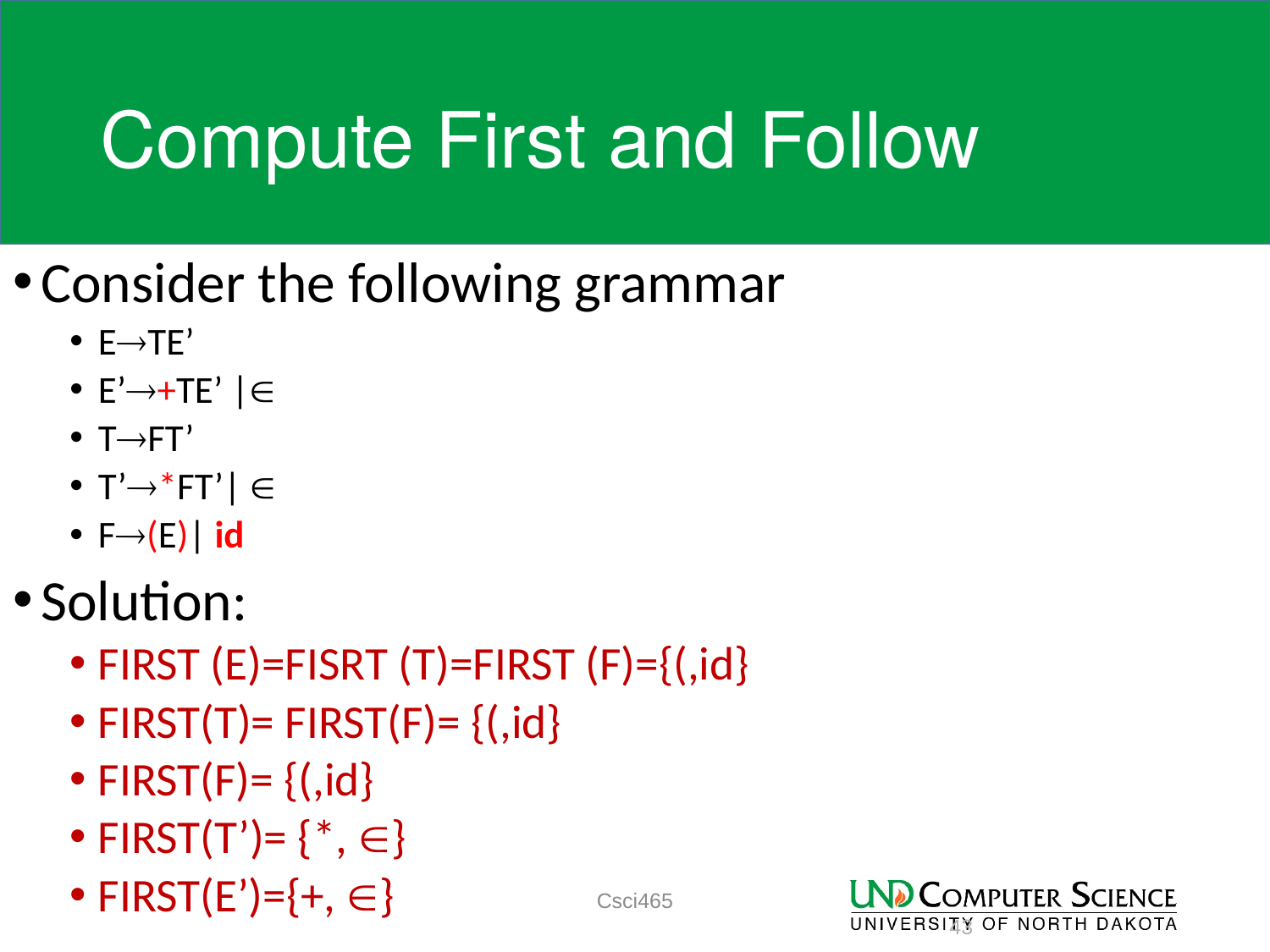

# Compute First and Follow
Consider the following grammar
E→TE’
E’→+TE’ |∈
T→FT’
T’→*FT’| ∈
F→(E)| id
Solution:
FIRST (E)=FISRT (T)=FIRST (F)={(,id}
FIRST(T)= FIRST(F)= {(,id}
FIRST(F)= {(,id}
FIRST(T’)= {*, ∈}
FIRST(E’)={+, ∈}

Csci465
43